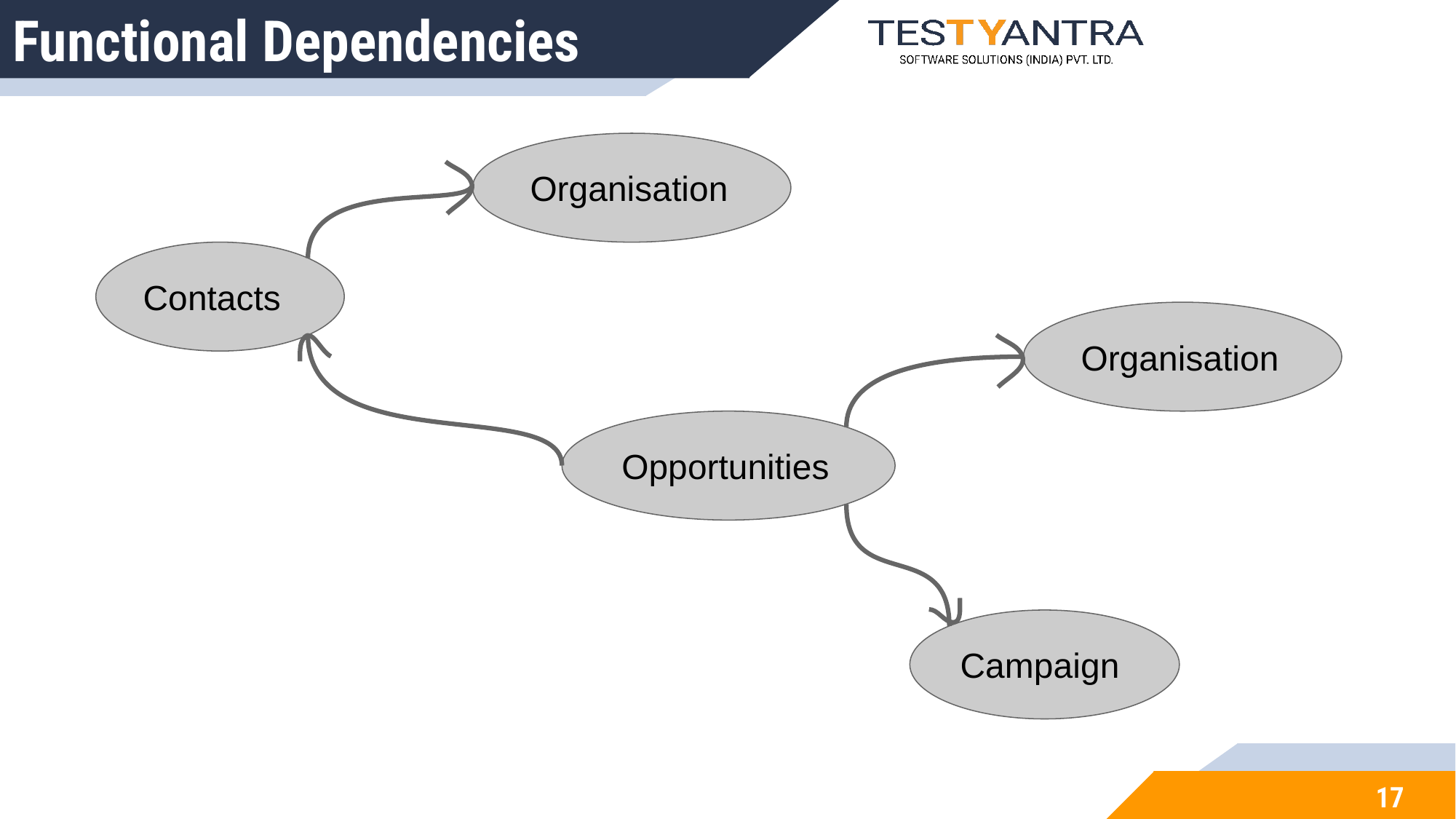

# Functional Dependencies
Organisation

Contacts
Organisation

Opportunities

Campaign
17